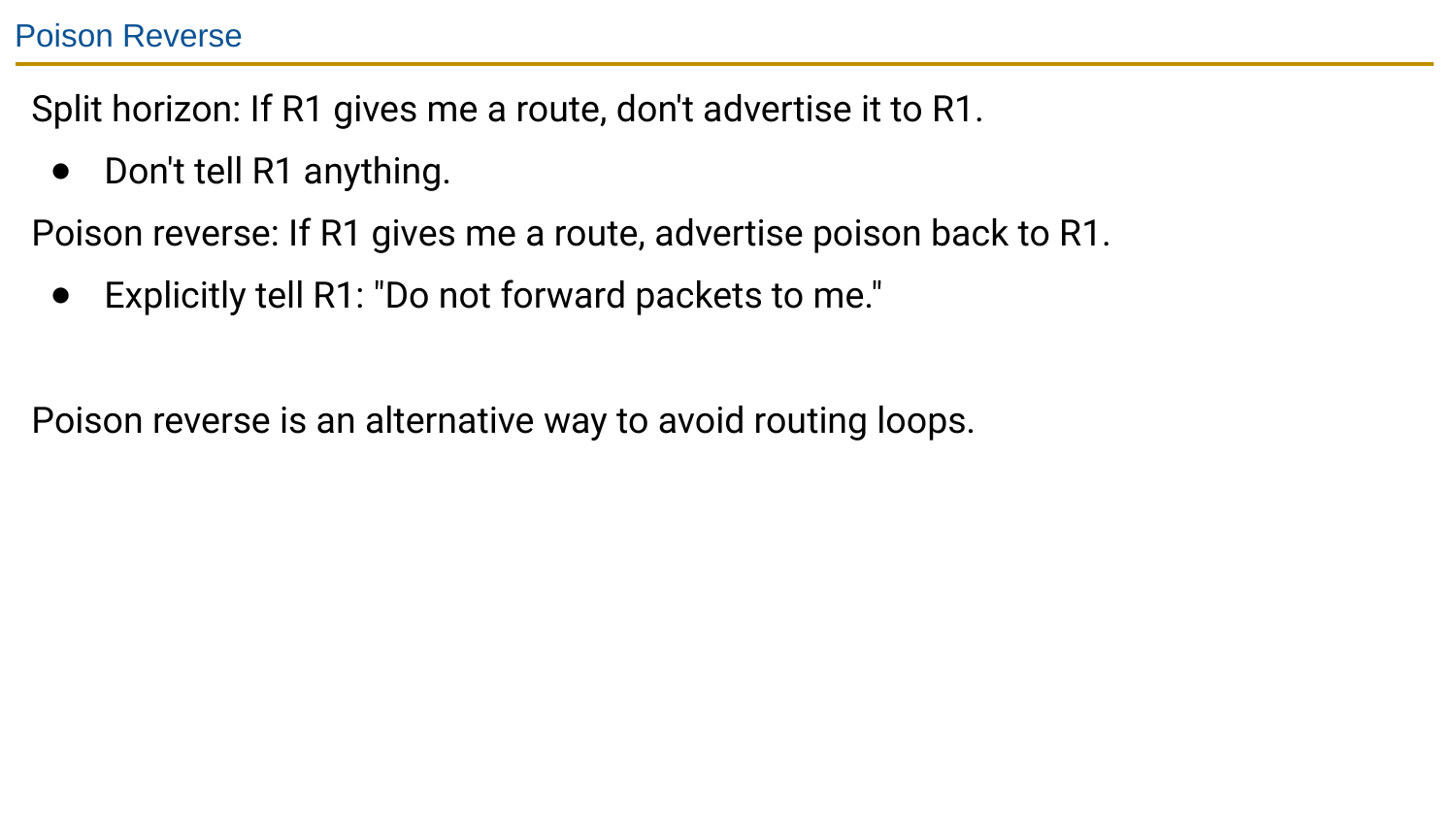

# Poison Reverse
Split horizon: If R1 gives me a route, don't advertise it to R1.
Don't tell R1 anything.
Poison reverse: If R1 gives me a route, advertise poison back to R1.
Explicitly tell R1: "Do not forward packets to me."

Poison reverse is an alternative way to avoid routing loops.